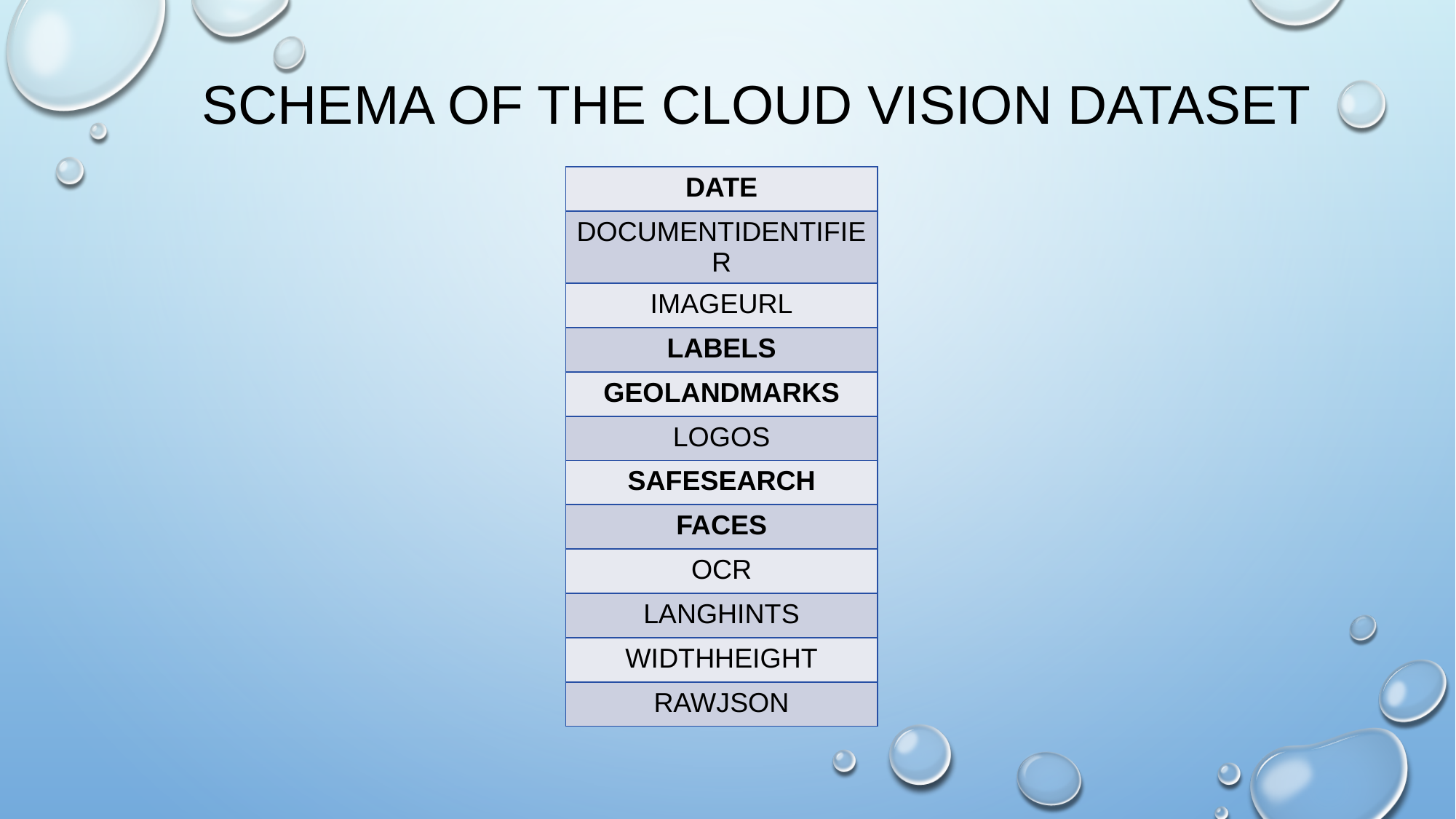

# Schema of the Cloud Vision dataset
| DATE |
| --- |
| DOCUMENTIDENTIFIER |
| IMAGEURL |
| LABELS |
| GEOLANDMARKS |
| LOGOS |
| SAFESEARCH |
| FACES |
| OCR |
| LANGHINTS |
| WIDTHHEIGHT |
| RAWJSON |